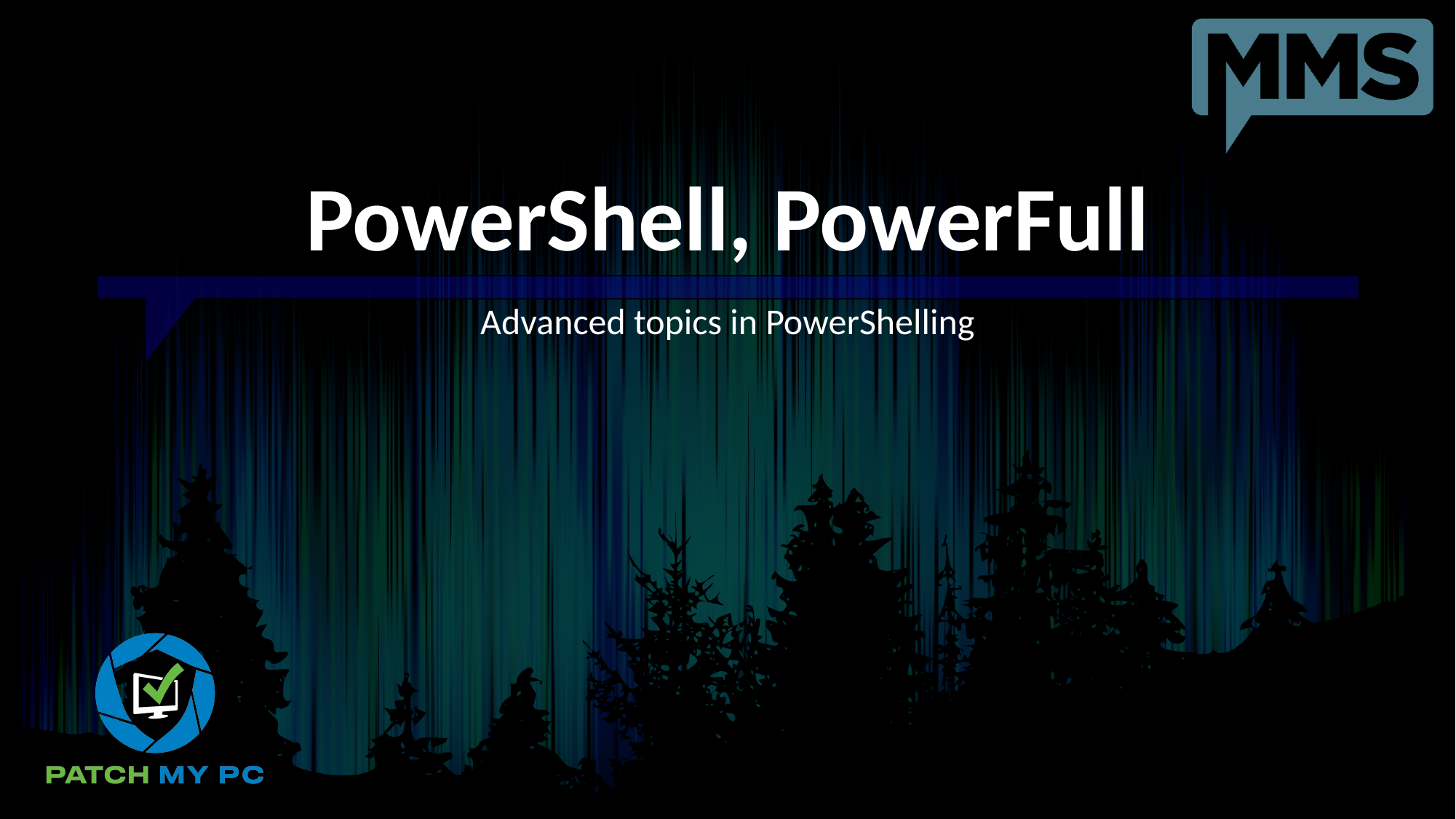

# PowerShell, PowerFull
Advanced topics in PowerShelling